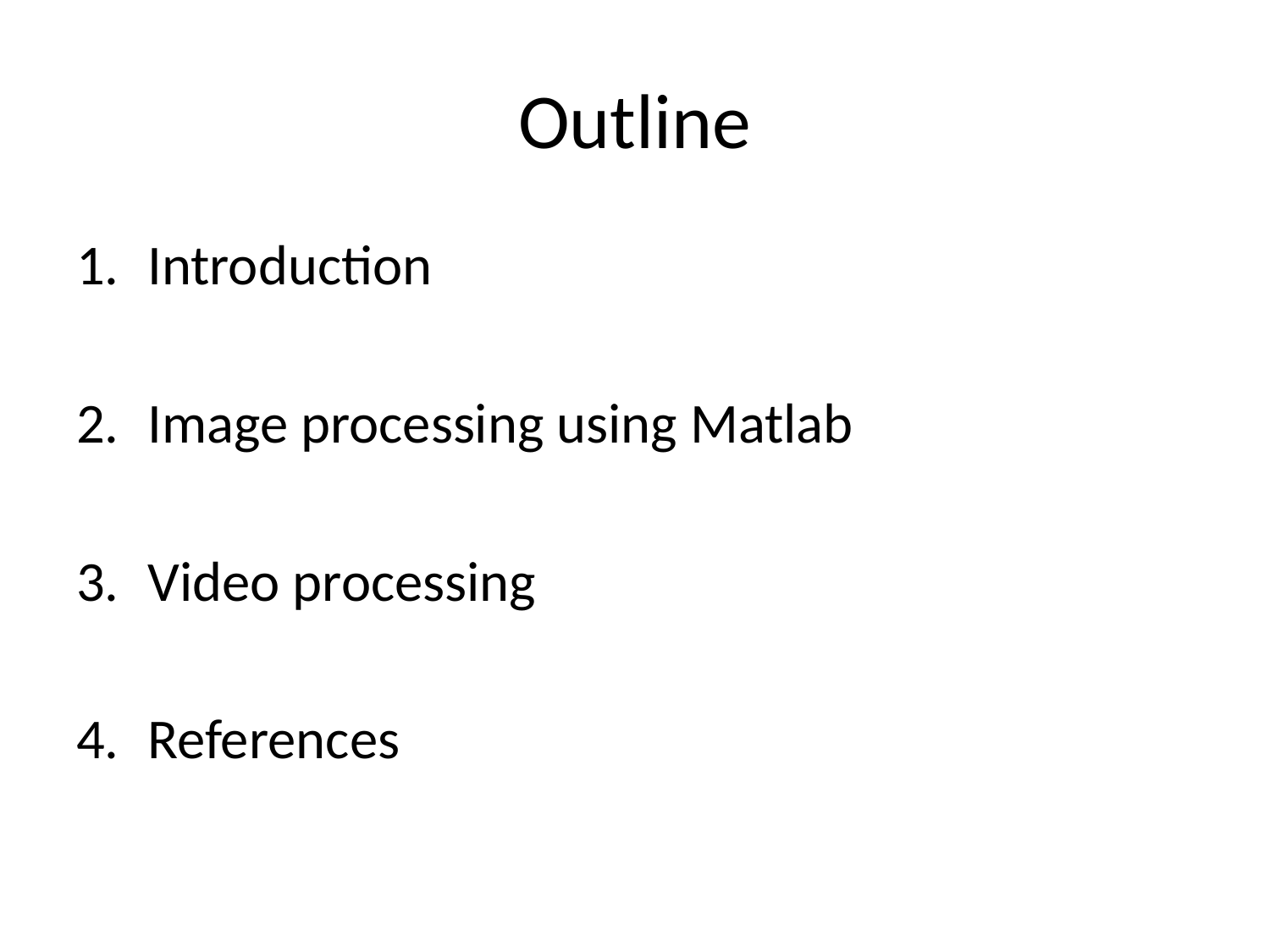

# Outline
Introduction

Image processing using Matlab

Video processing

References